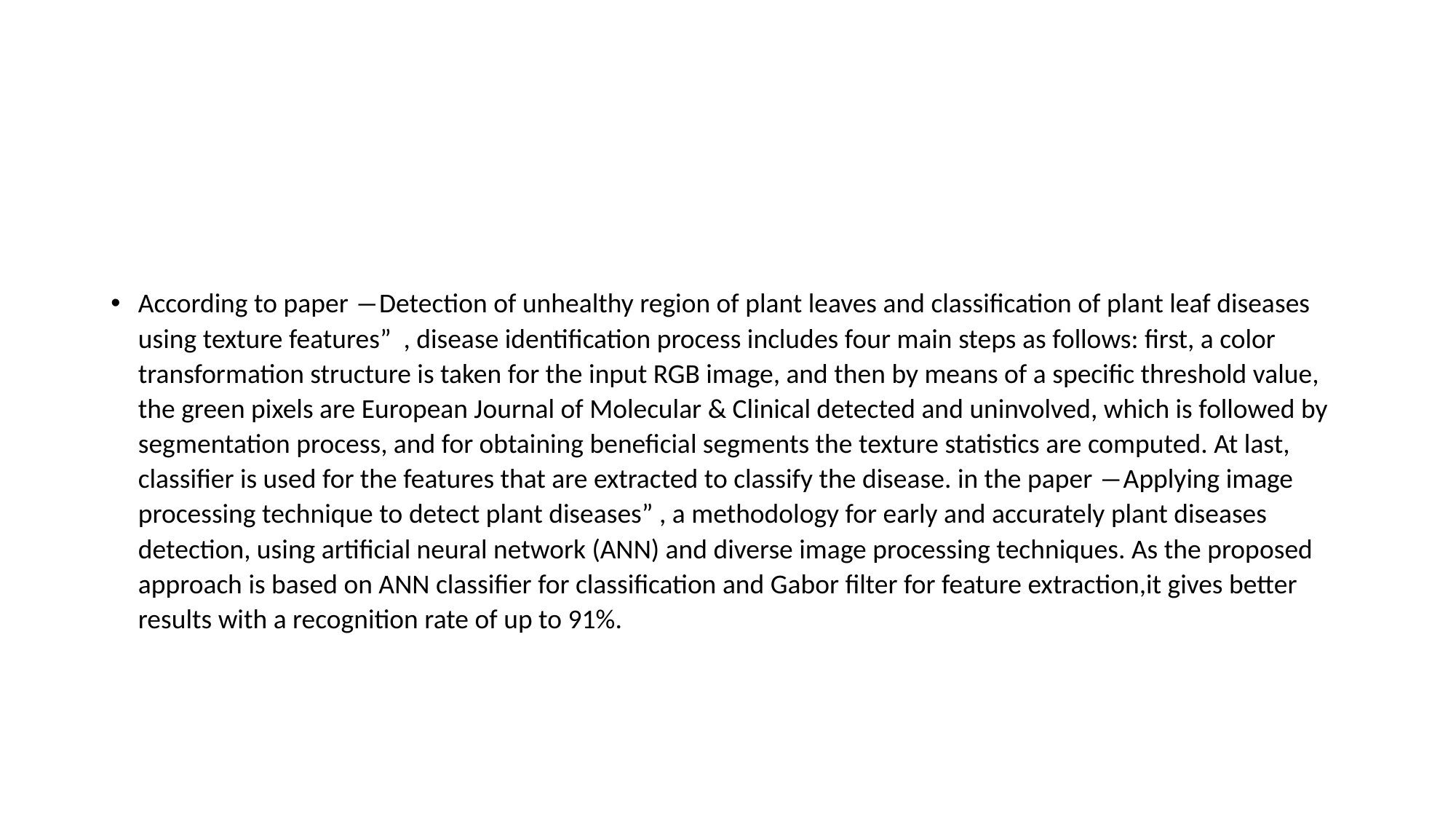

#

According to paper ―Detection of unhealthy region of plant leaves and classification of plant leaf diseases using texture features”  , disease identification process includes four main steps as follows: first, a color transformation structure is taken for the input RGB image, and then by means of a specific threshold value, the green pixels are European Journal of Molecular & Clinical detected and uninvolved, which is followed by segmentation process, and for obtaining beneficial segments the texture statistics are computed. At last, classifier is used for the features that are extracted to classify the disease. in the paper ―Applying image processing technique to detect plant diseases” , a methodology for early and accurately plant diseases detection, using artificial neural network (ANN) and diverse image processing techniques. As the proposed approach is based on ANN classifier for classification and Gabor filter for feature extraction,it gives better results with a recognition rate of up to 91%.